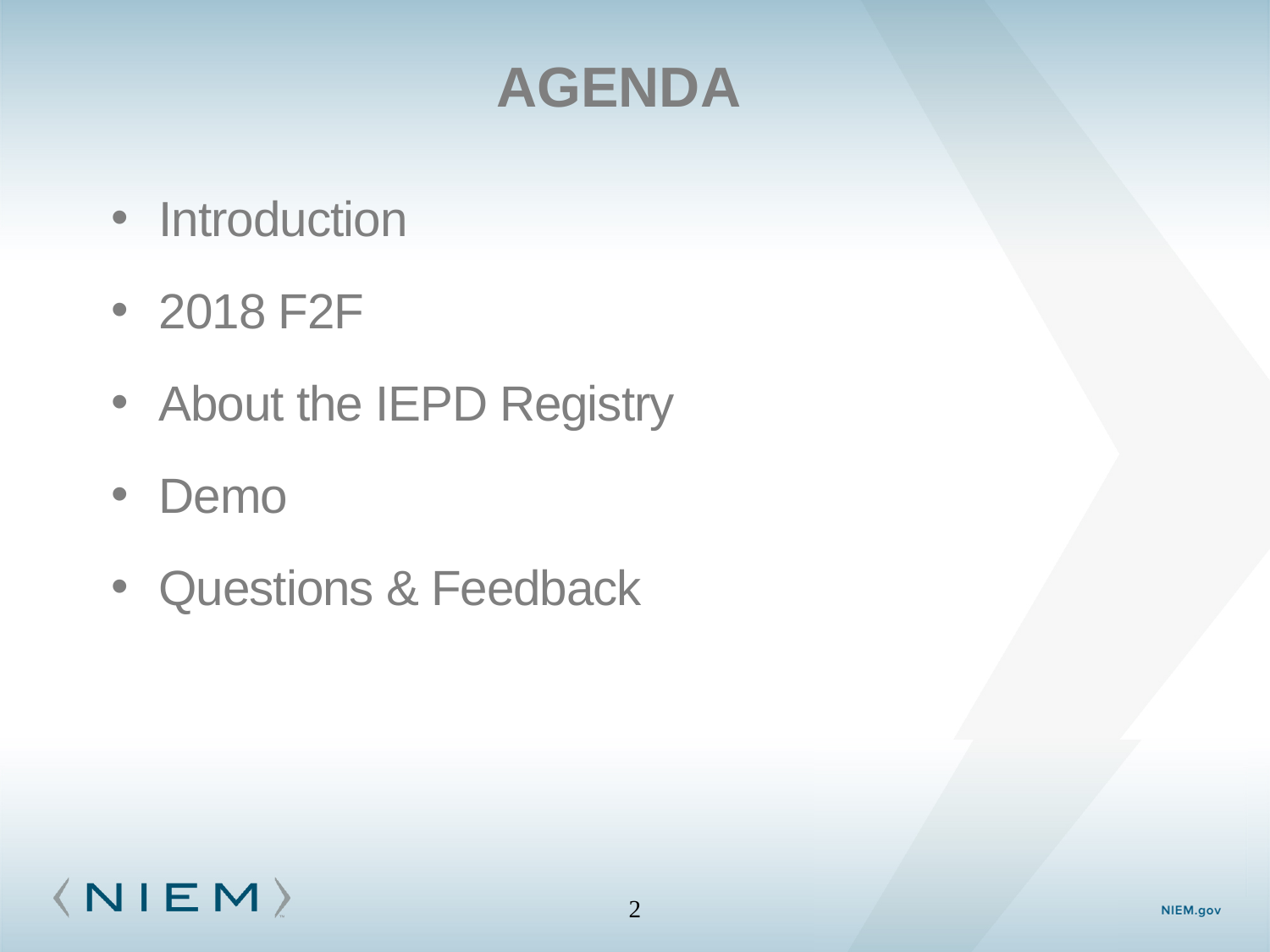

# Agenda
Introduction
2018 F2F
About the IEPD Registry
Demo
Questions & Feedback
2